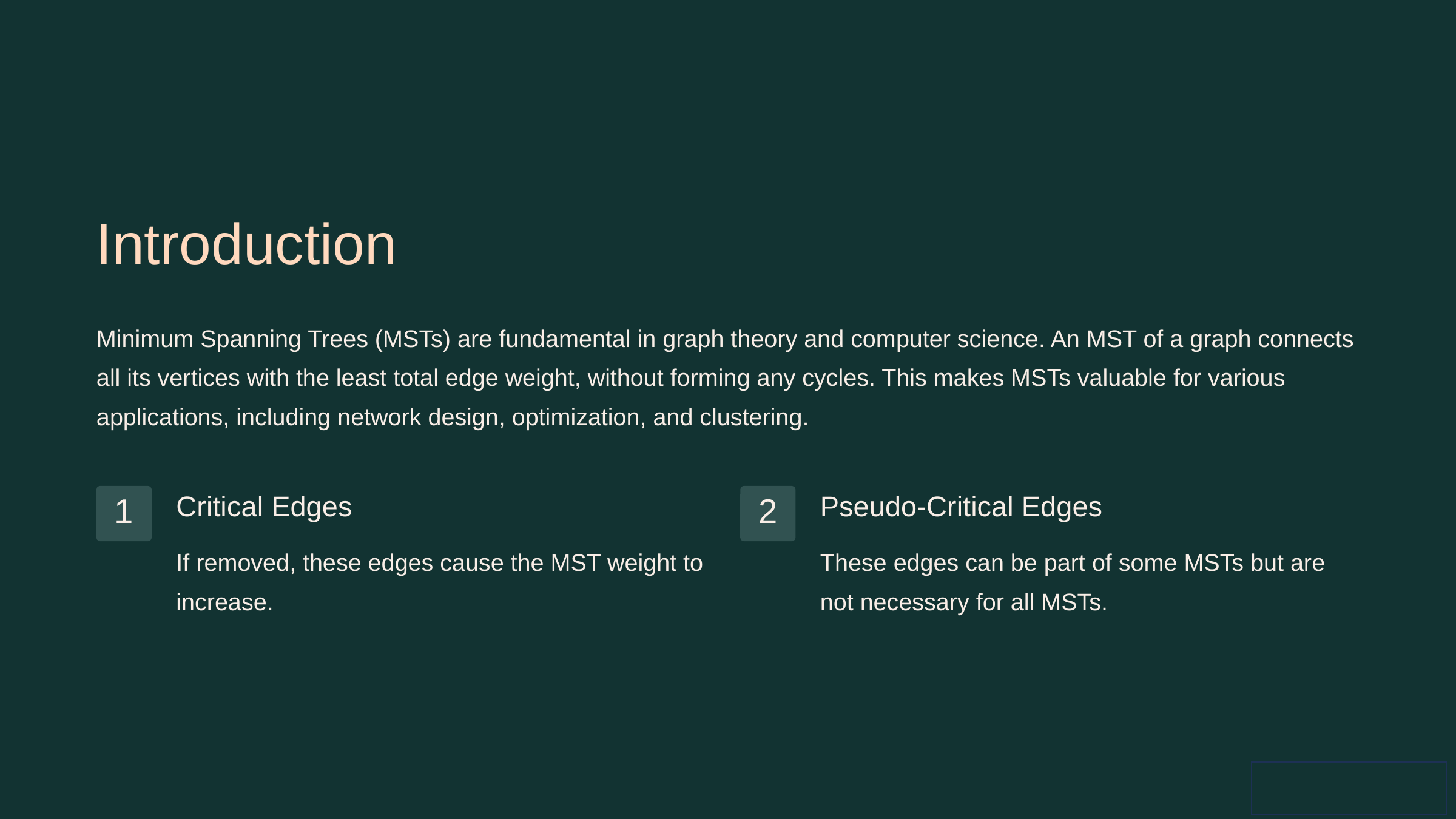

Introduction
Minimum Spanning Trees (MSTs) are fundamental in graph theory and computer science. An MST of a graph connects all its vertices with the least total edge weight, without forming any cycles. This makes MSTs valuable for various applications, including network design, optimization, and clustering.

Critical Edges

Pseudo-Critical Edges
1
2
If removed, these edges cause the MST weight to increase.
These edges can be part of some MSTs but are not necessary for all MSTs.